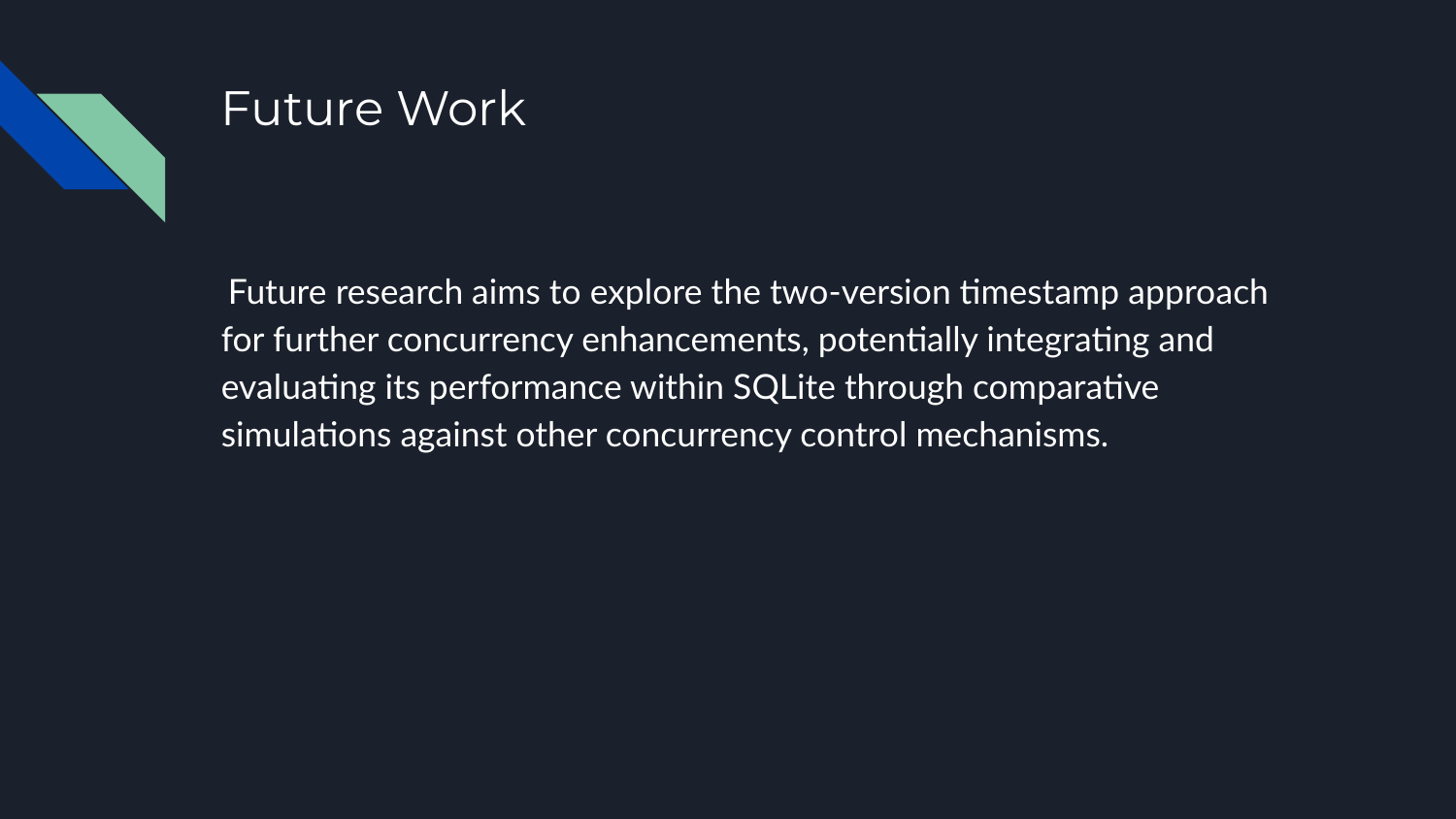

# Future Work
 Future research aims to explore the two-version timestamp approach for further concurrency enhancements, potentially integrating and evaluating its performance within SQLite through comparative simulations against other concurrency control mechanisms.